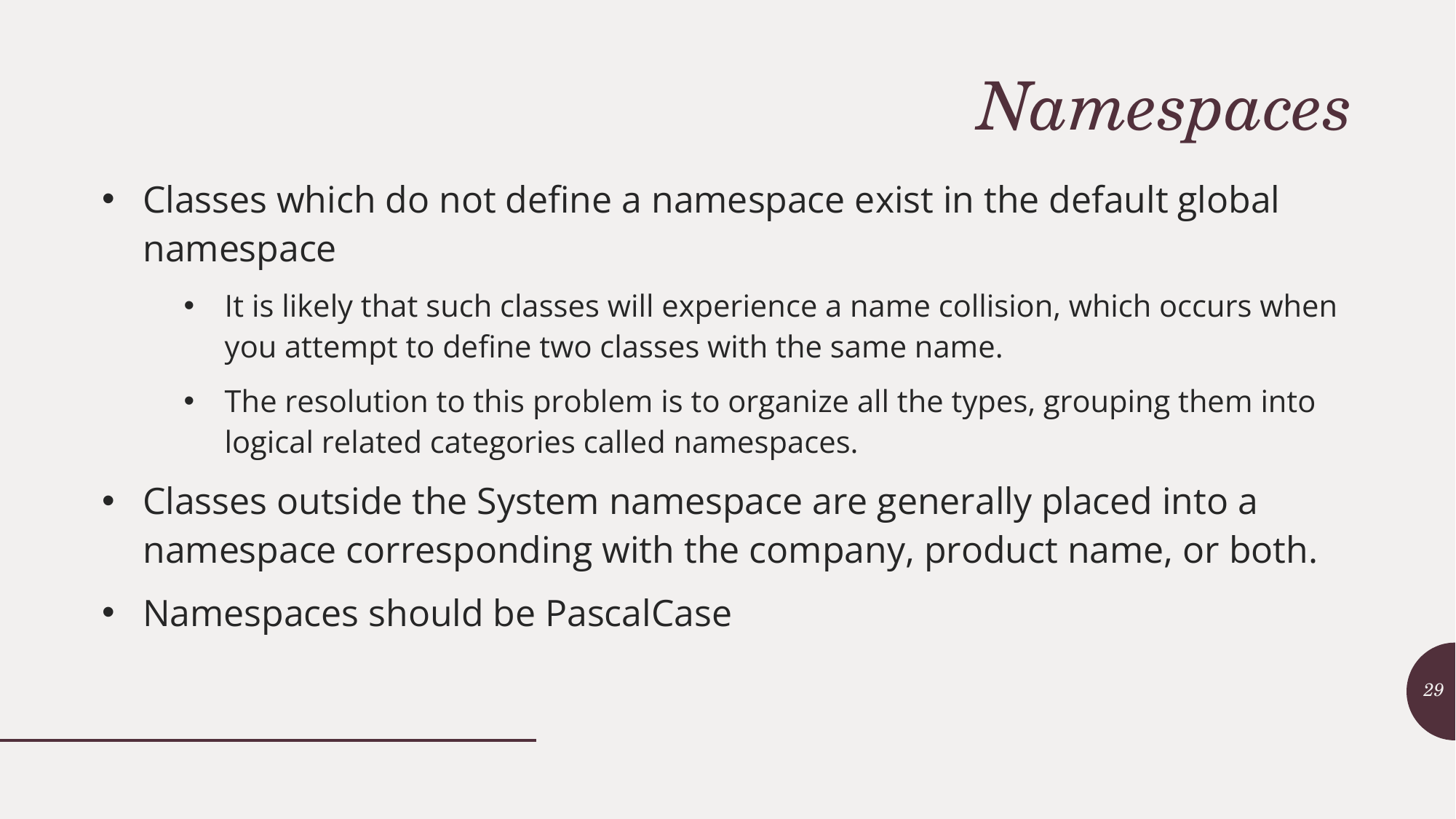

# Namespaces
Classes which do not define a namespace exist in the default global namespace
It is likely that such classes will experience a name collision, which occurs when you attempt to define two classes with the same name.
The resolution to this problem is to organize all the types, grouping them into logical related categories called namespaces.
Classes outside the System namespace are generally placed into a namespace corresponding with the company, product name, or both.
Namespaces should be PascalCase
29